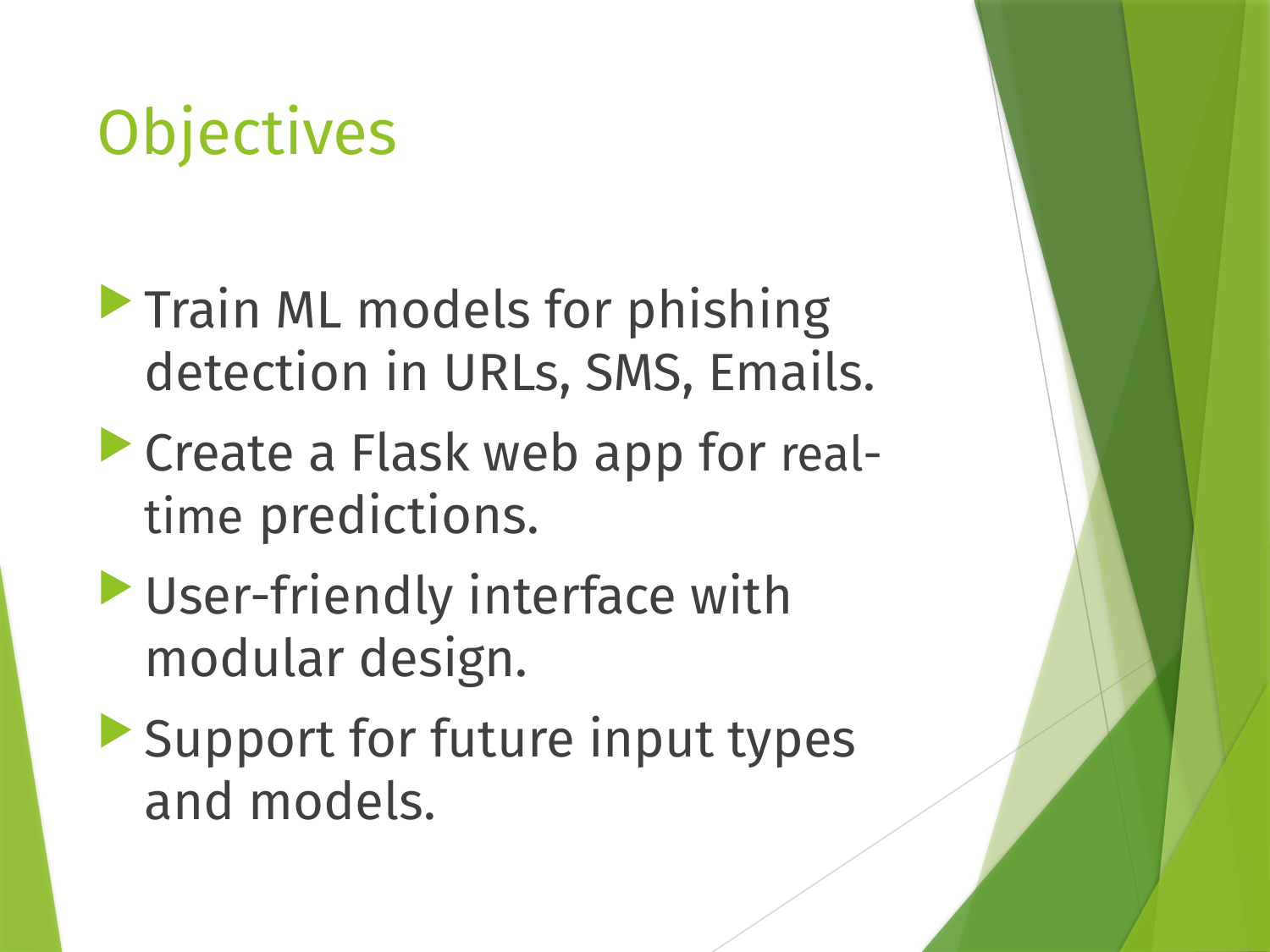

# Objectives

Train ML models for phishing detection in URLs, SMS, Emails.
Create a Flask web app for real-time predictions.
User-friendly interface with modular design.
Support for future input types and models.